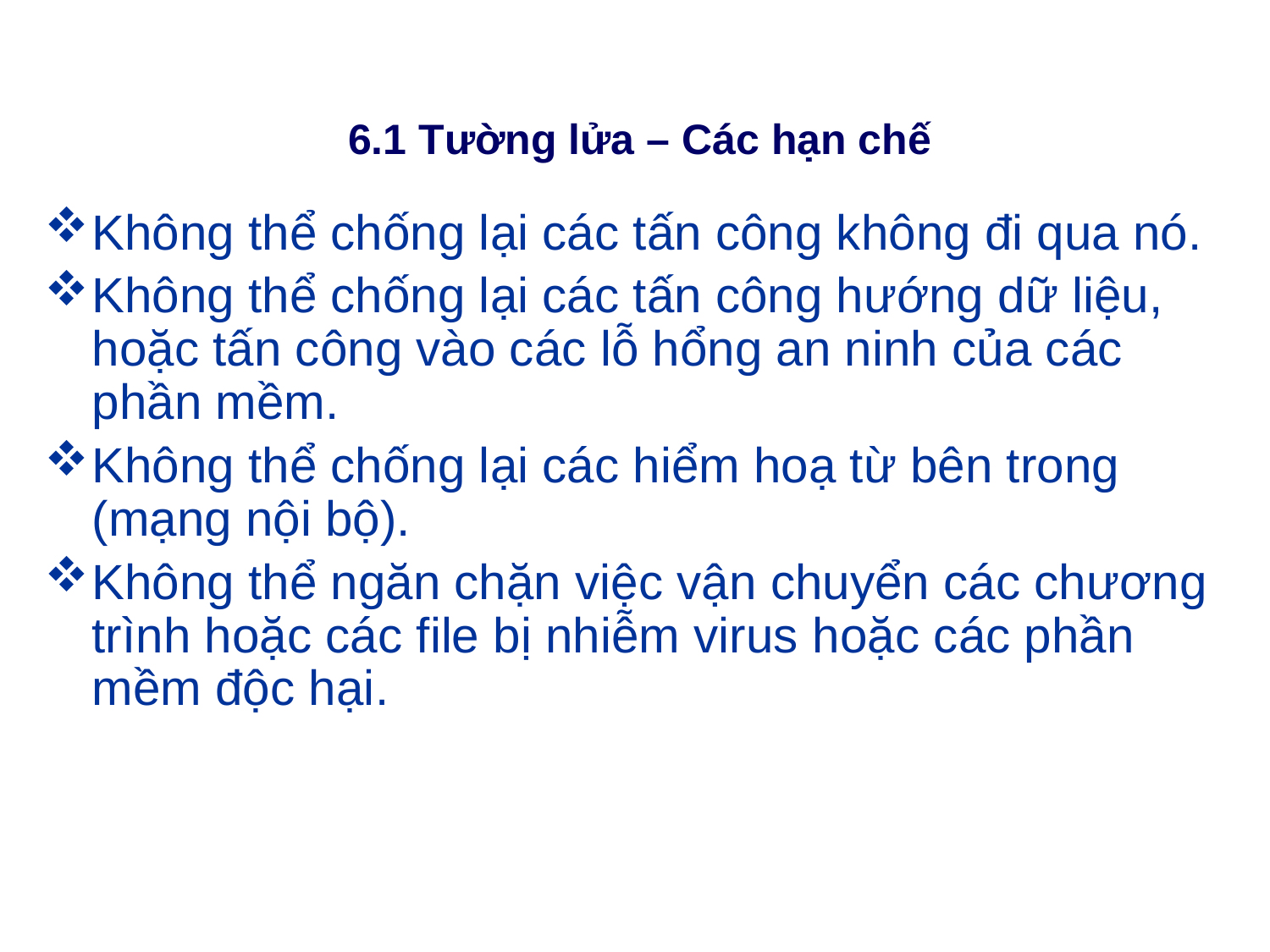

# 6.1 Tường lửa – Các hạn chế
Không thể chống lại các tấn công không đi qua nó.
Không thể chống lại các tấn công hướng dữ liệu, hoặc tấn công vào các lỗ hổng an ninh của các phần mềm.
Không thể chống lại các hiểm hoạ từ bên trong (mạng nội bộ).
Không thể ngăn chặn việc vận chuyển các chương trình hoặc các file bị nhiễm virus hoặc các phần mềm độc hại.